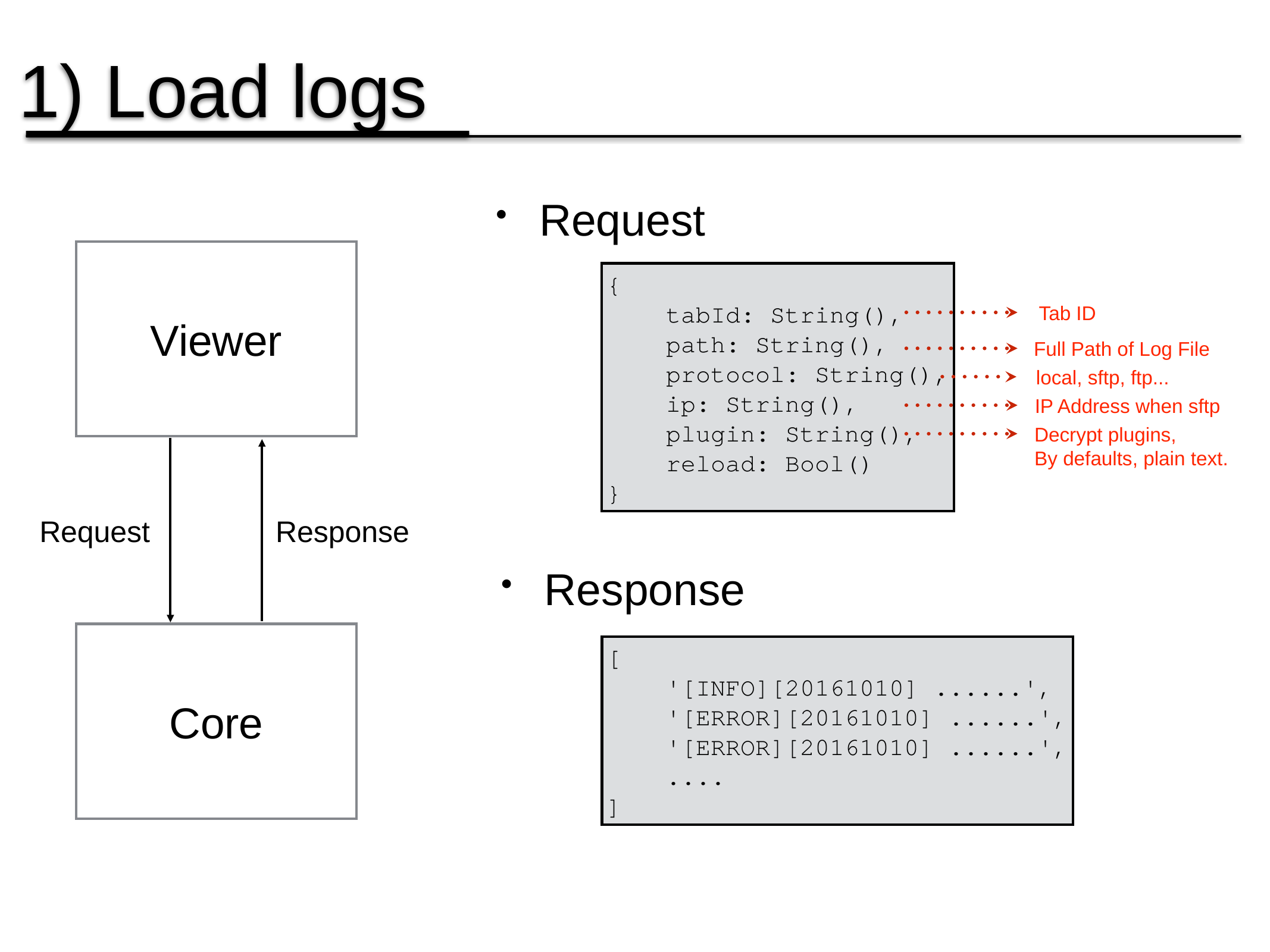

1) Load logs

Request
Viewer
{
    tabId: String(),
    path: String(),
    protocol: String(),
    ip: String(),
    plugin: String(),
    reload: Bool()
}
Tab ID

Full Path of Log File

local, sftp, ftp...

IP Address when sftp

Decrypt plugins,
By defaults, plain text.

Request
Response
Response
Core
[
    '[INFO][20161010] ......',
    '[ERROR][20161010] ......',
    '[ERROR][20161010] ......',
    ....
]